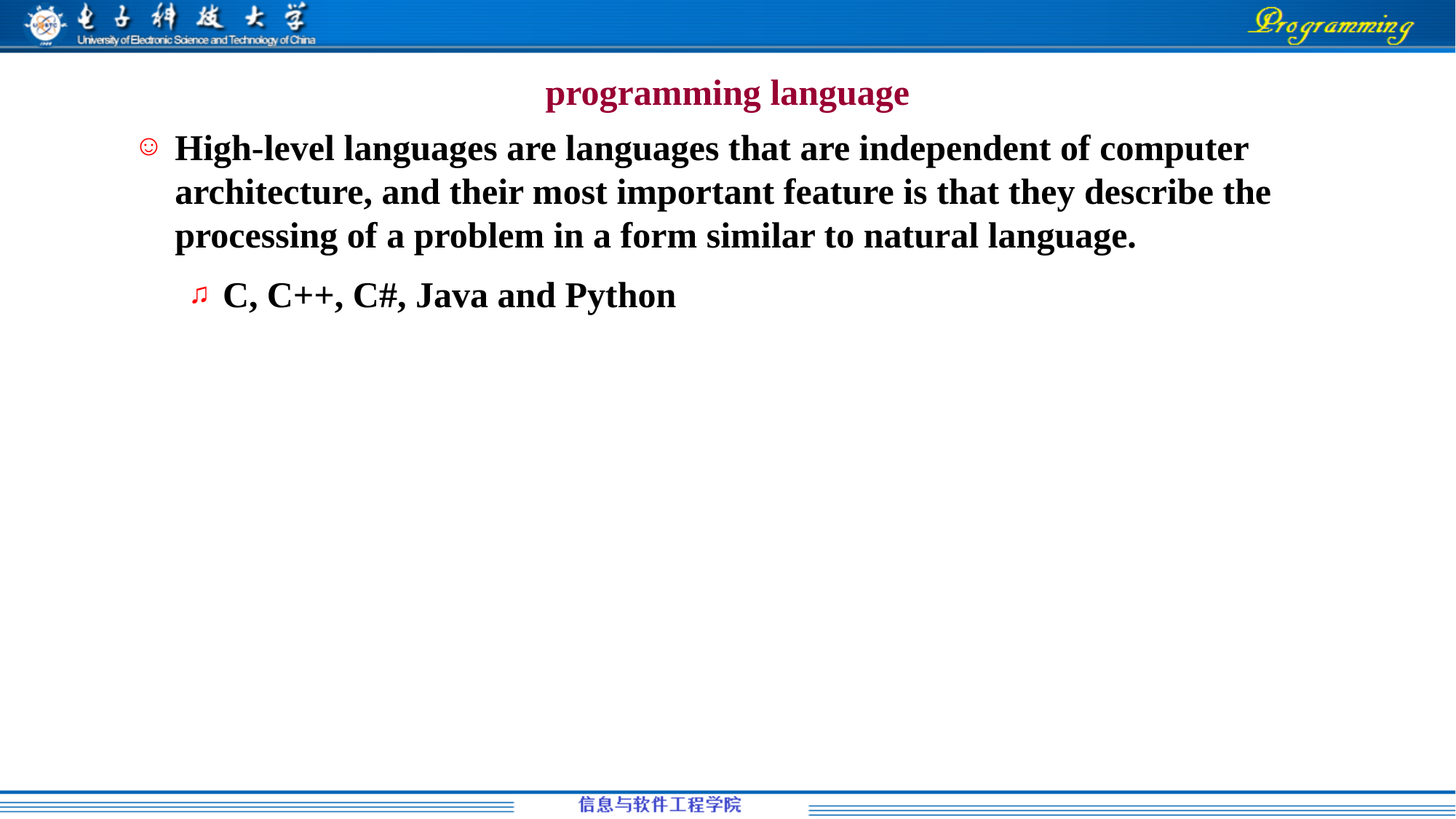

# programming language
High-level languages are languages that are independent of computer architecture, and their most important feature is that they describe the processing of a problem in a form similar to natural language.
C, C++, C#, Java and Python